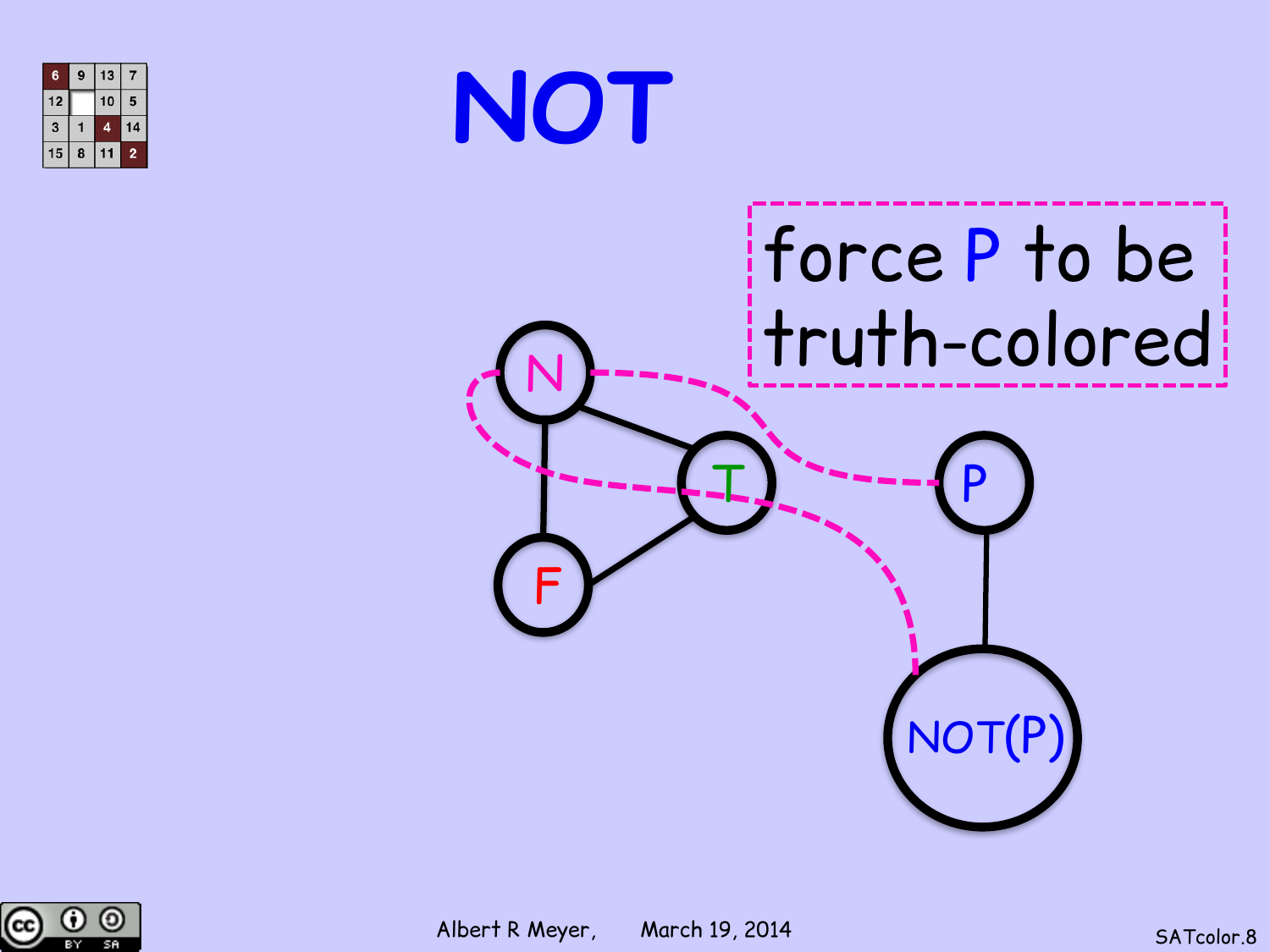

# NOT
force P to be
truth-colored

N

T

F

P

NOT(P)
SATcolor.8